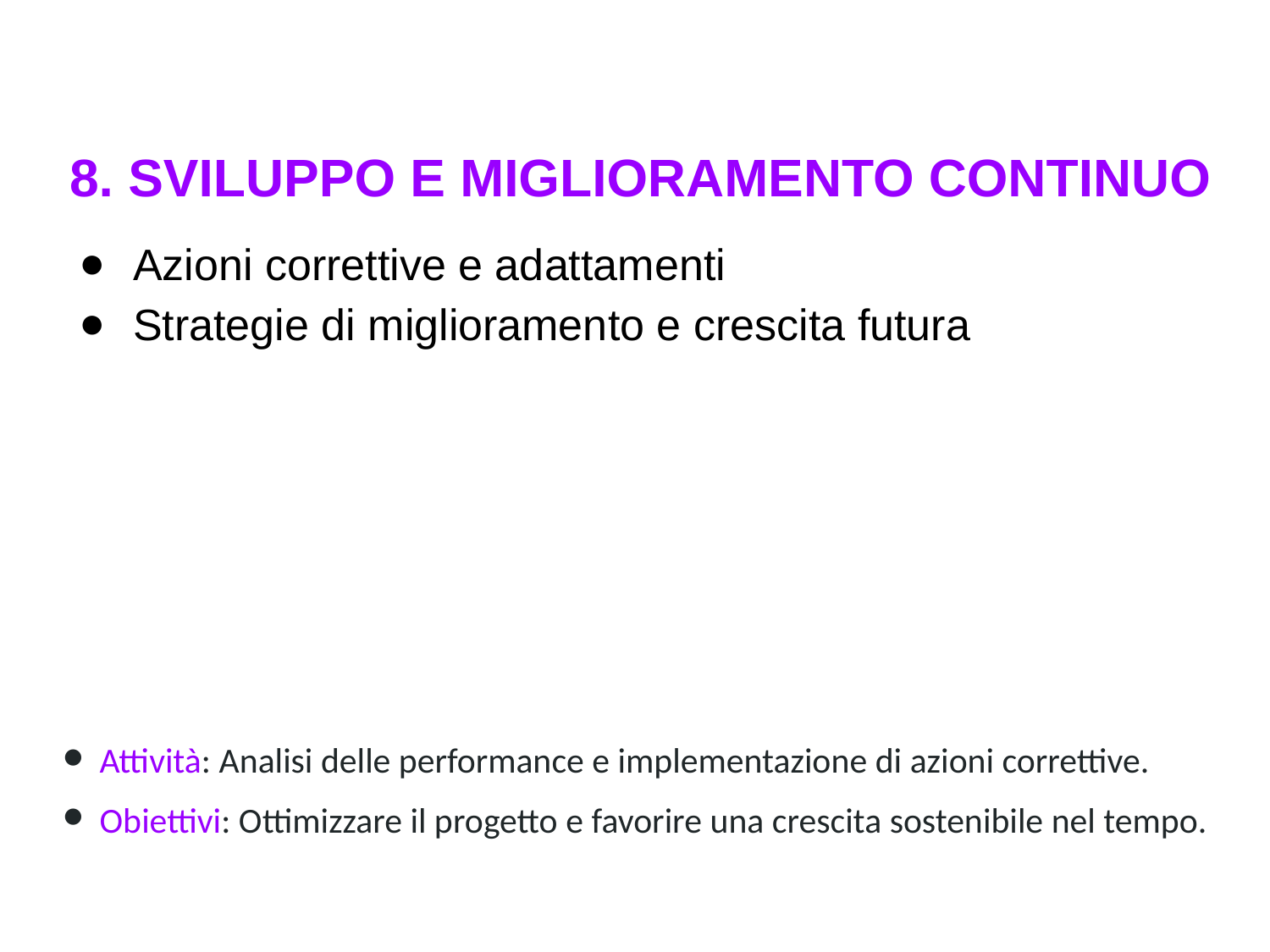

8. SVILUPPO E MIGLIORAMENTO CONTINUO
Azioni correttive e adattamenti
Strategie di miglioramento e crescita futura

Attività: Analisi delle performance e implementazione di azioni correttive.
Obiettivi: Ottimizzare il progetto e favorire una crescita sostenibile nel tempo.